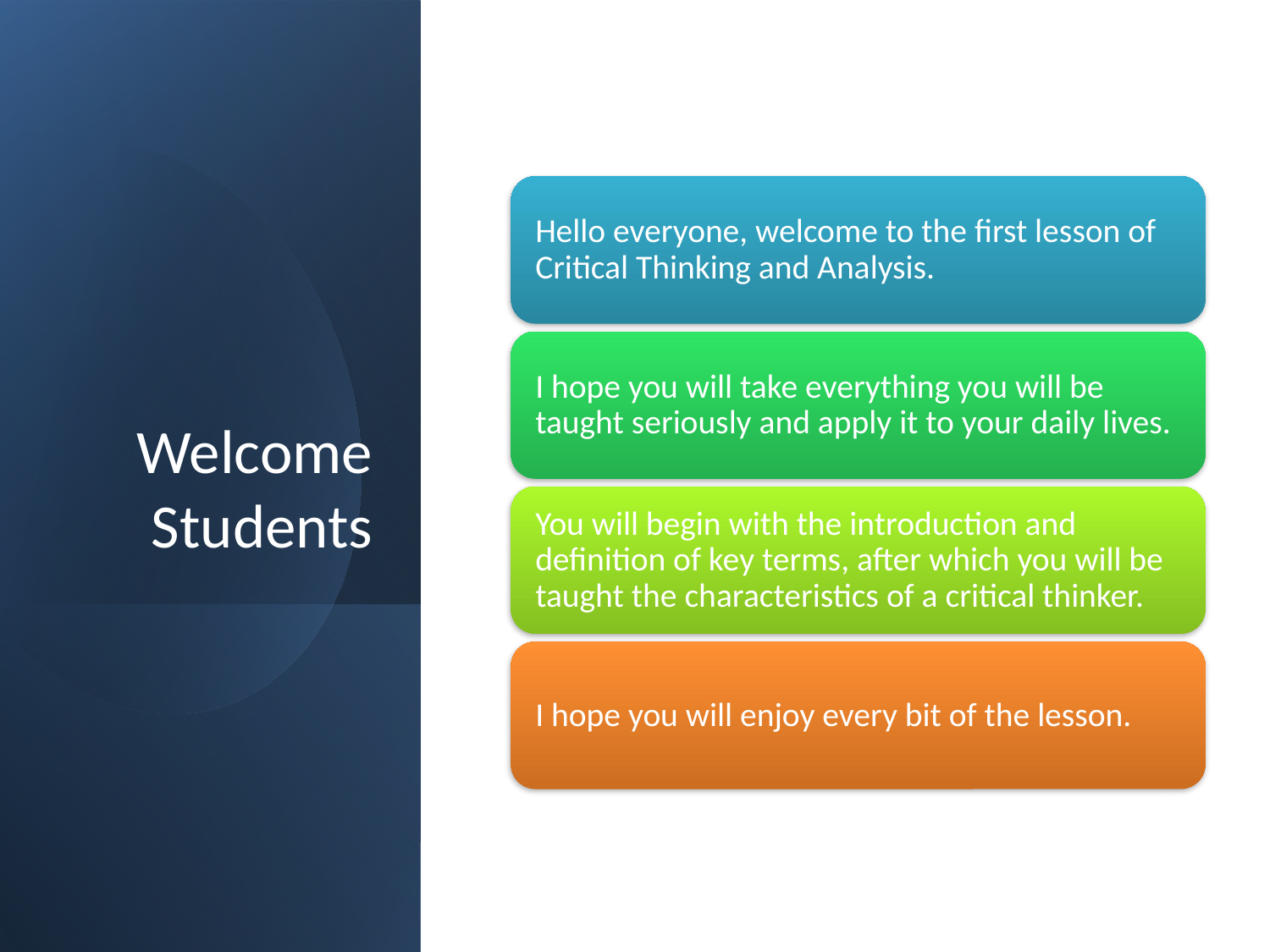

Hello everyone, welcome to the first lesson of Critical Thinking and Analysis.
I hope you will take everything you will be taught seriously and apply it to your daily lives.
You will begin with the introduction and definition of key terms, after which you will be taught the characteristics of a critical thinker.
I hope you will enjoy every bit of the lesson.

# Welcome Students